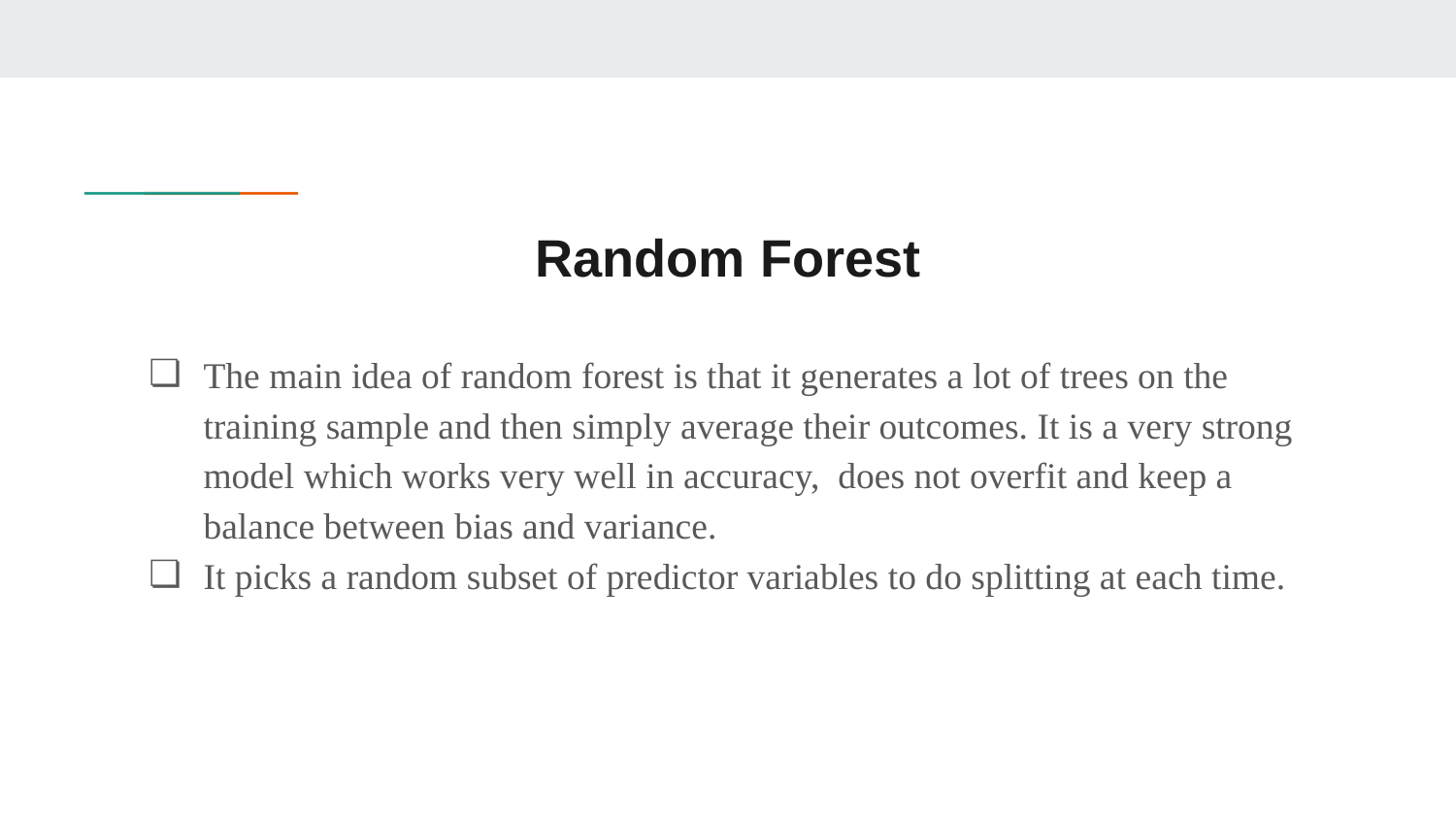

# Random Forest
The main idea of random forest is that it generates a lot of trees on the training sample and then simply average their outcomes. It is a very strong model which works very well in accuracy,  does not overfit and keep a balance between bias and variance.
It picks a random subset of predictor variables to do splitting at each time.